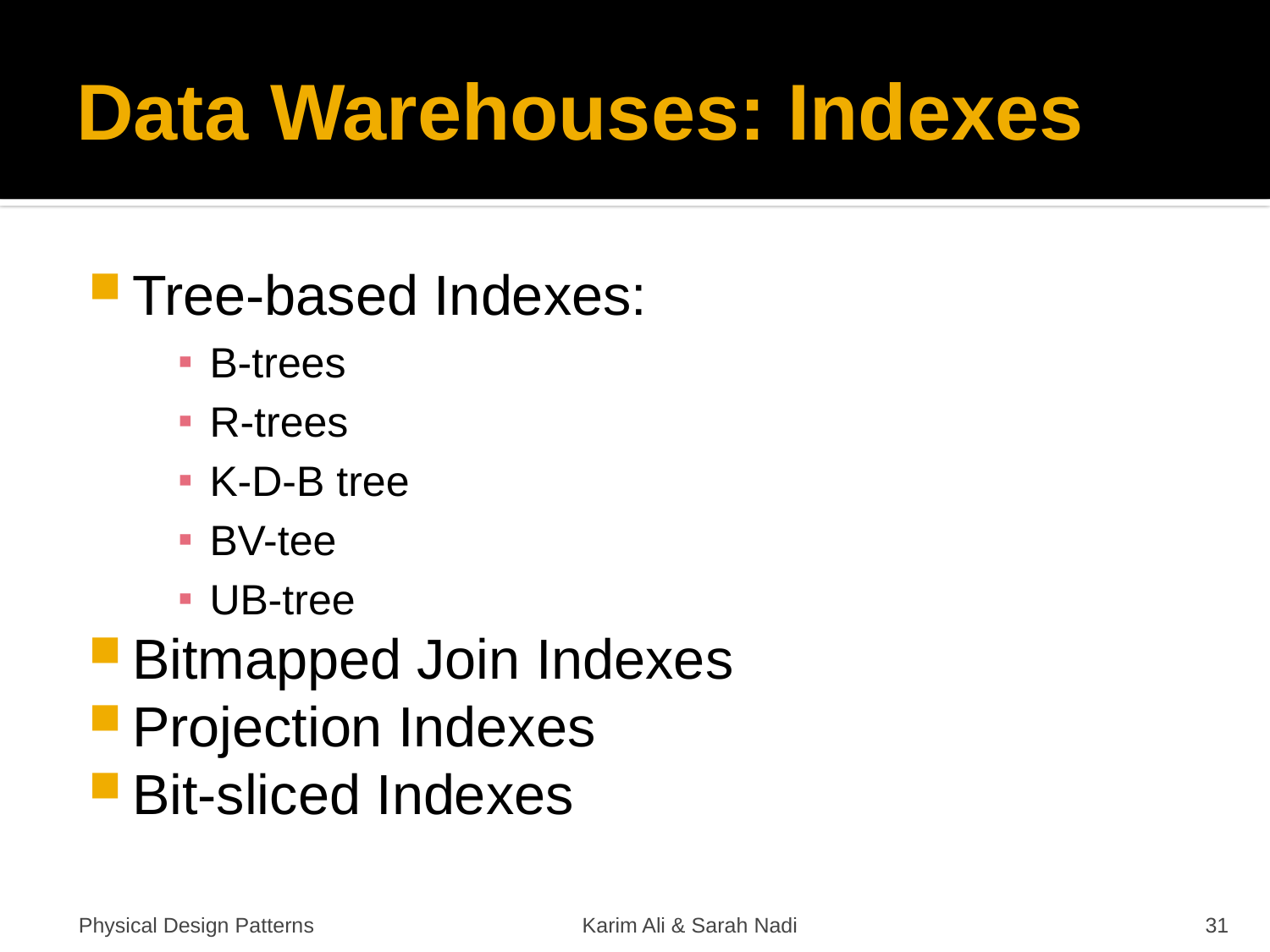

# Data Warehouses: Indexes
Tree-based Indexes:
B-trees
R-trees
K-D-B tree
BV-tee
UB-tree
Bitmapped Join Indexes
Projection Indexes
Bit-sliced Indexes
Physical Design Patterns
Karim Ali & Sarah Nadi
31